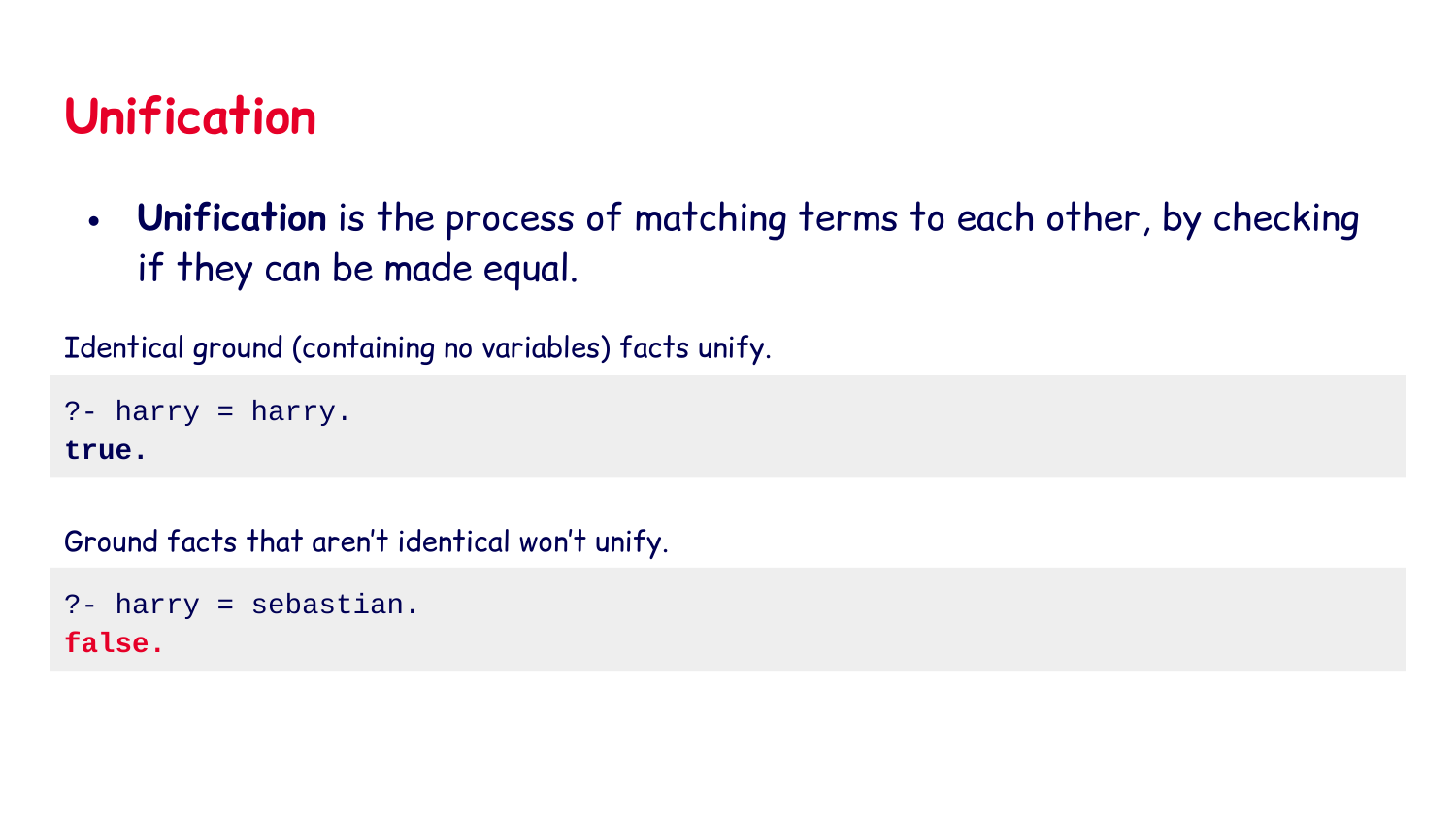

# Unification
Unification is the process of matching terms to each other, by checking if they can be made equal.
Identical ground (containing no variables) facts unify.
?- harry = harry.
true.
Ground facts that aren’t identical won’t unify.
?- harry = sebastian.
false.